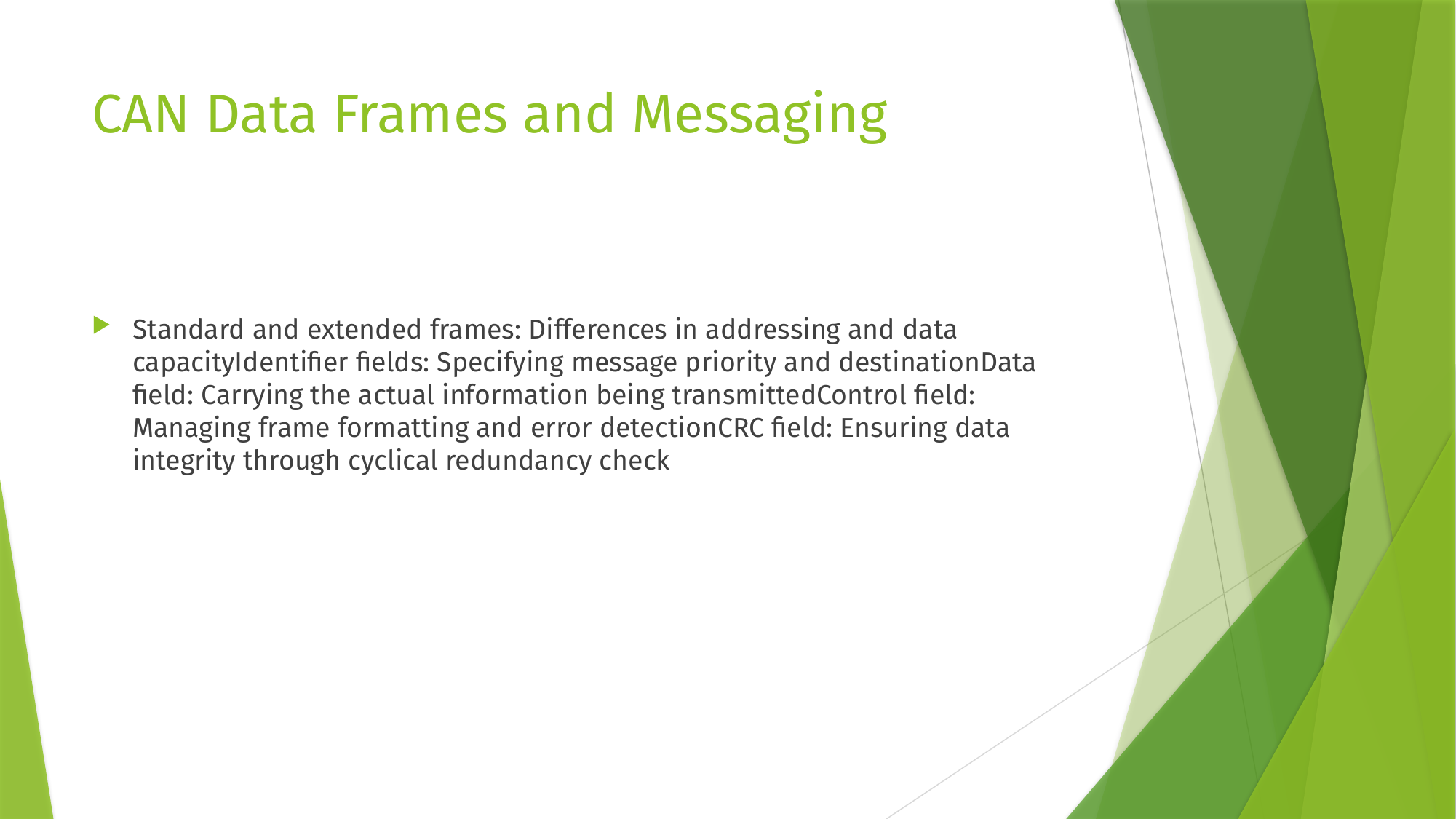

# CAN Data Frames and Messaging

Standard and extended frames: Differences in addressing and data capacityIdentifier fields: Specifying message priority and destinationData field: Carrying the actual information being transmittedControl field: Managing frame formatting and error detectionCRC field: Ensuring data integrity through cyclical redundancy check